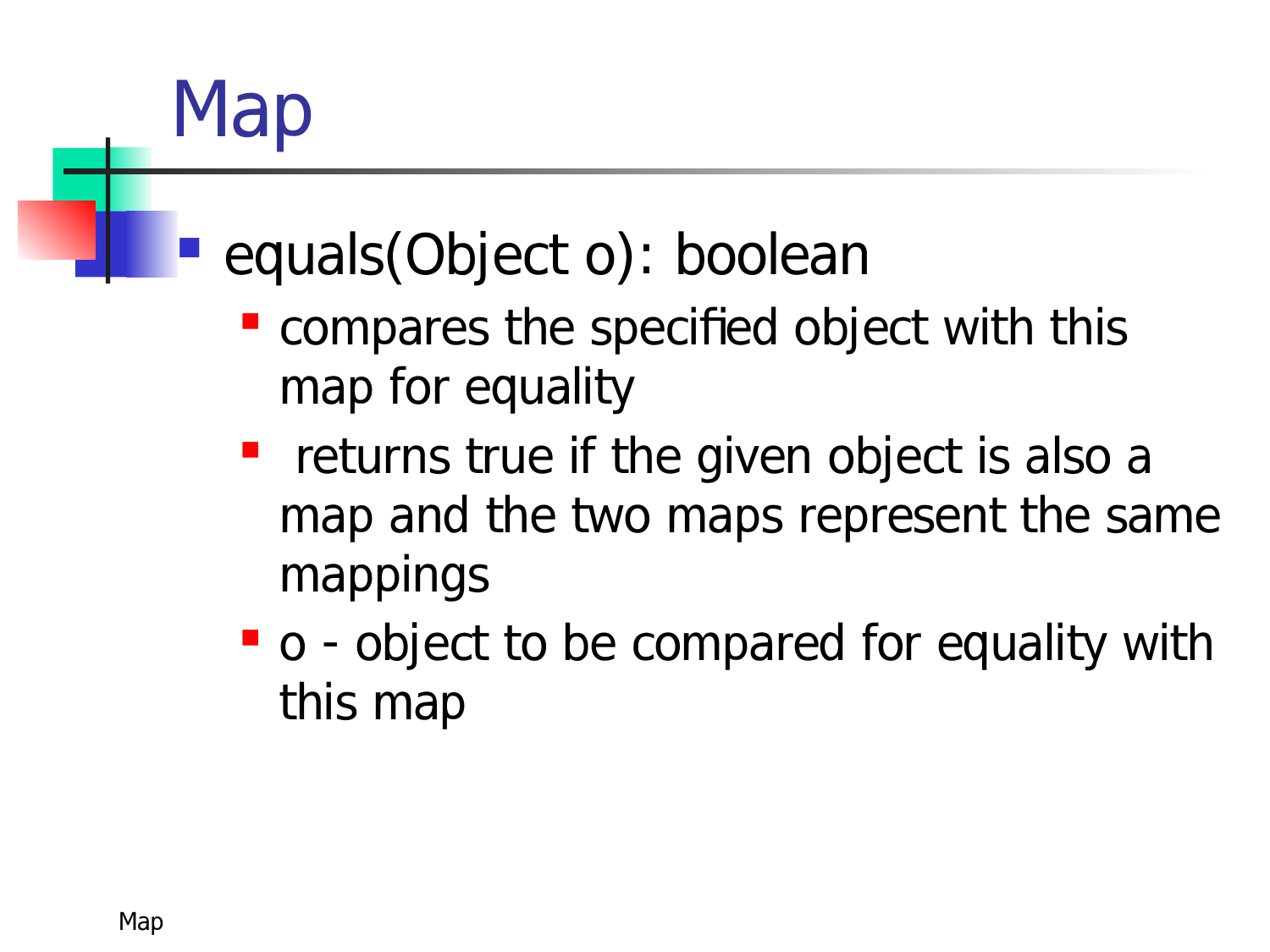

# Map
equals(Object o): boolean
compares the specified object with this map for equality
 returns true if the given object is also a map and the two maps represent the same mappings
o - object to be compared for equality with this map

Map